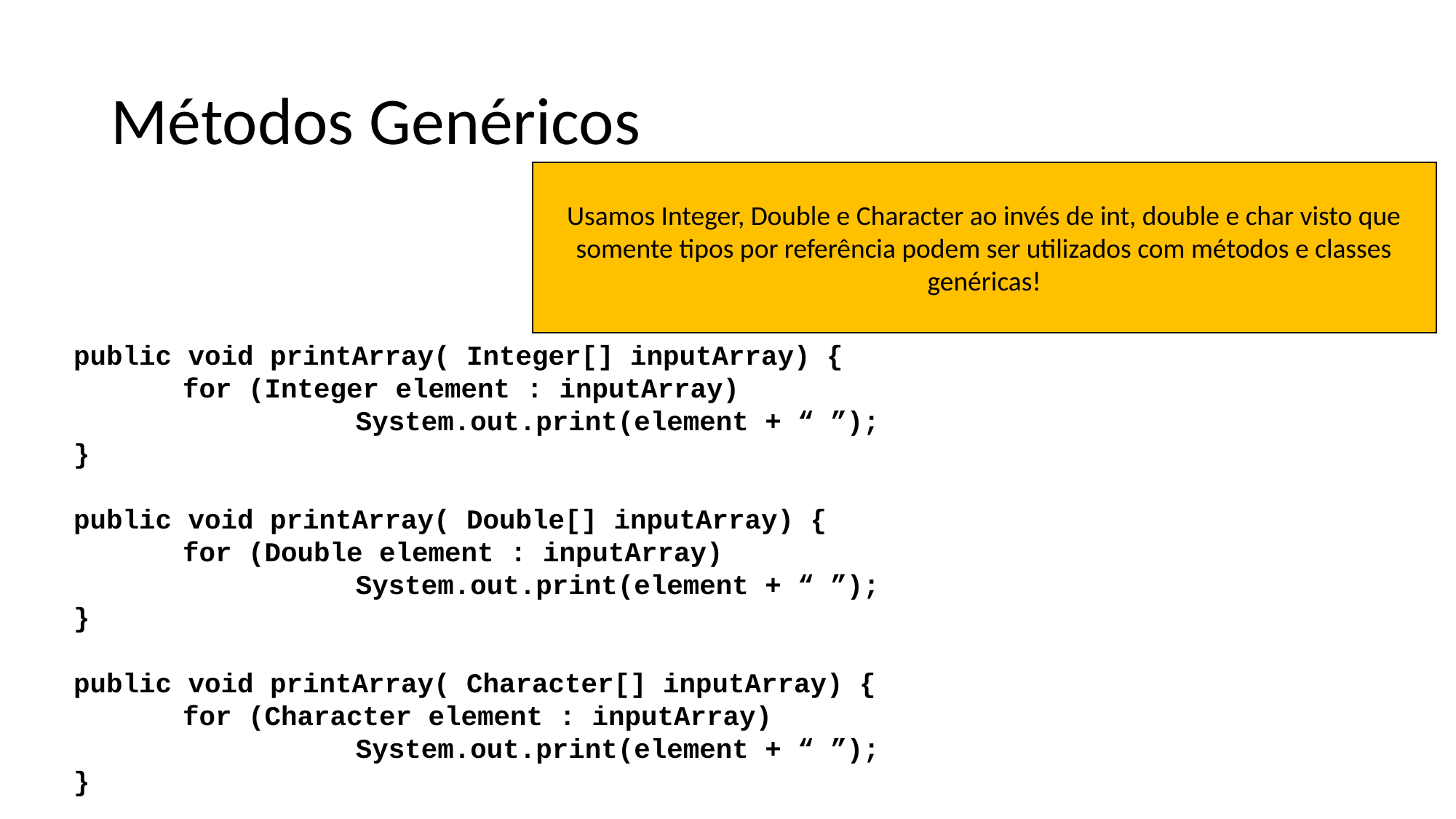

# Métodos Genéricos
Usamos Integer, Double e Character ao invés de int, double e char visto que somente tipos por referência podem ser utilizados com métodos e classes genéricas!
public void printArray( Integer[] inputArray) {
	for (Integer element : inputArray)
		System.out.print(element + “ ”);
}

public void printArray( Double[] inputArray) {
	for (Double element : inputArray)
		System.out.print(element + “ ”);
}

public void printArray( Character[] inputArray) {
	for (Character element : inputArray)
		System.out.print(element + “ ”);
}